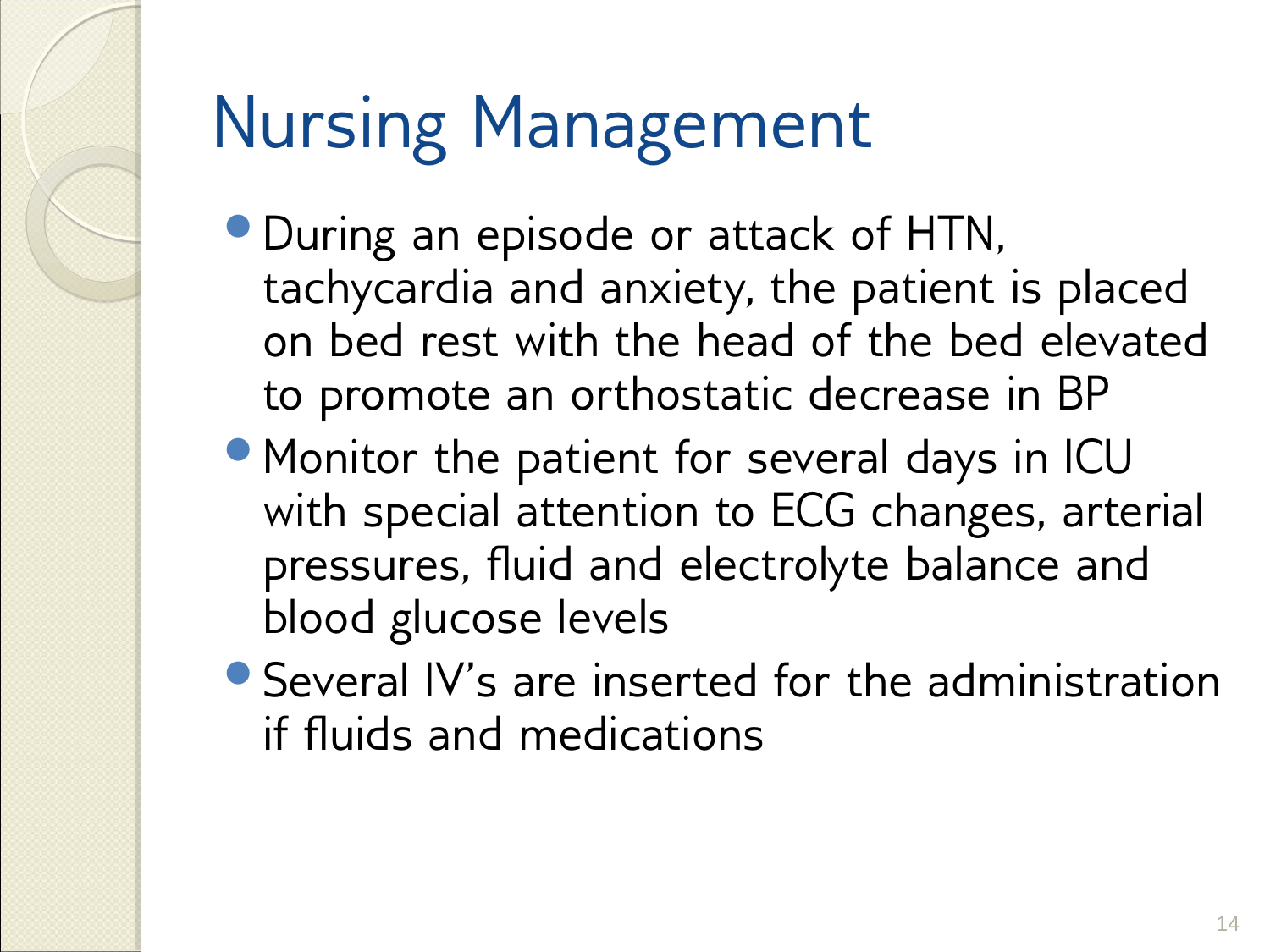

# Nursing Management
During an episode or attack of HTN, tachycardia and anxiety, the patient is placed on bed rest with the head of the bed elevated to promote an orthostatic decrease in BP
Monitor the patient for several days in ICU with special attention to ECG changes, arterial pressures, fluid and electrolyte balance and blood glucose levels
Several IV’s are inserted for the administration if fluids and medications
14